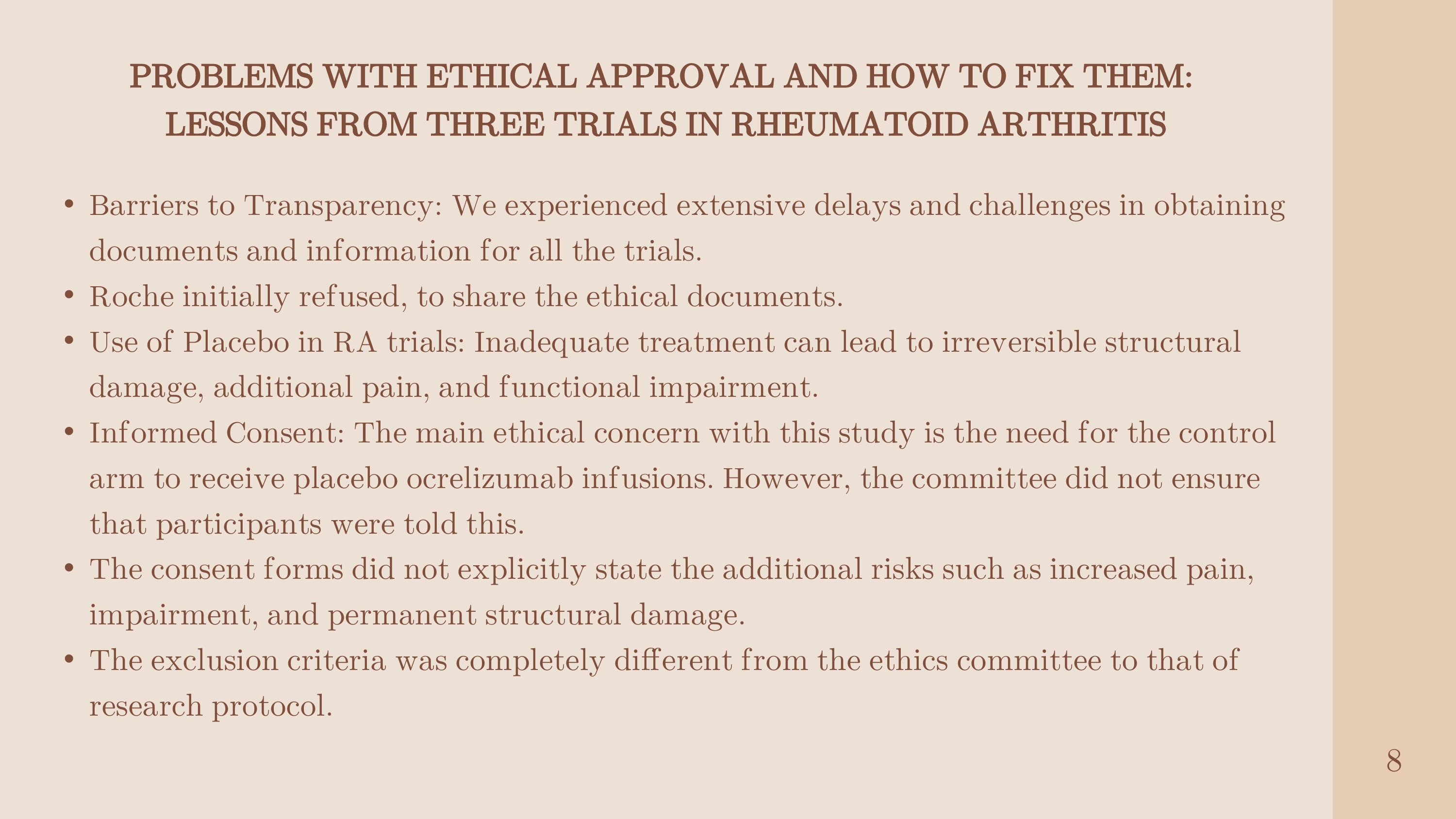

PROBLEMS WITH ETHICAL APPROVAL AND HOW TO FIX THEM:
LESSONS FROM THREE TRIALS IN RHEUMATOID ARTHRITIS
Barriers to Transparency: We experienced extensive delays and challenges in obtaining documents and information for all the trials.
Roche initially refused, to share the ethical documents.
Use of Placebo in RA trials: Inadequate treatment can lead to irreversible structural damage, additional pain, and functional impairment.
Informed Consent: The main ethical concern with this study is the need for the control arm to receive placebo ocrelizumab infusions. However, the committee did not ensure that participants were told this.
The consent forms did not explicitly state the additional risks such as increased pain, impairment, and permanent structural damage.
The exclusion criteria was completely different from the ethics committee to that of research protocol.
8